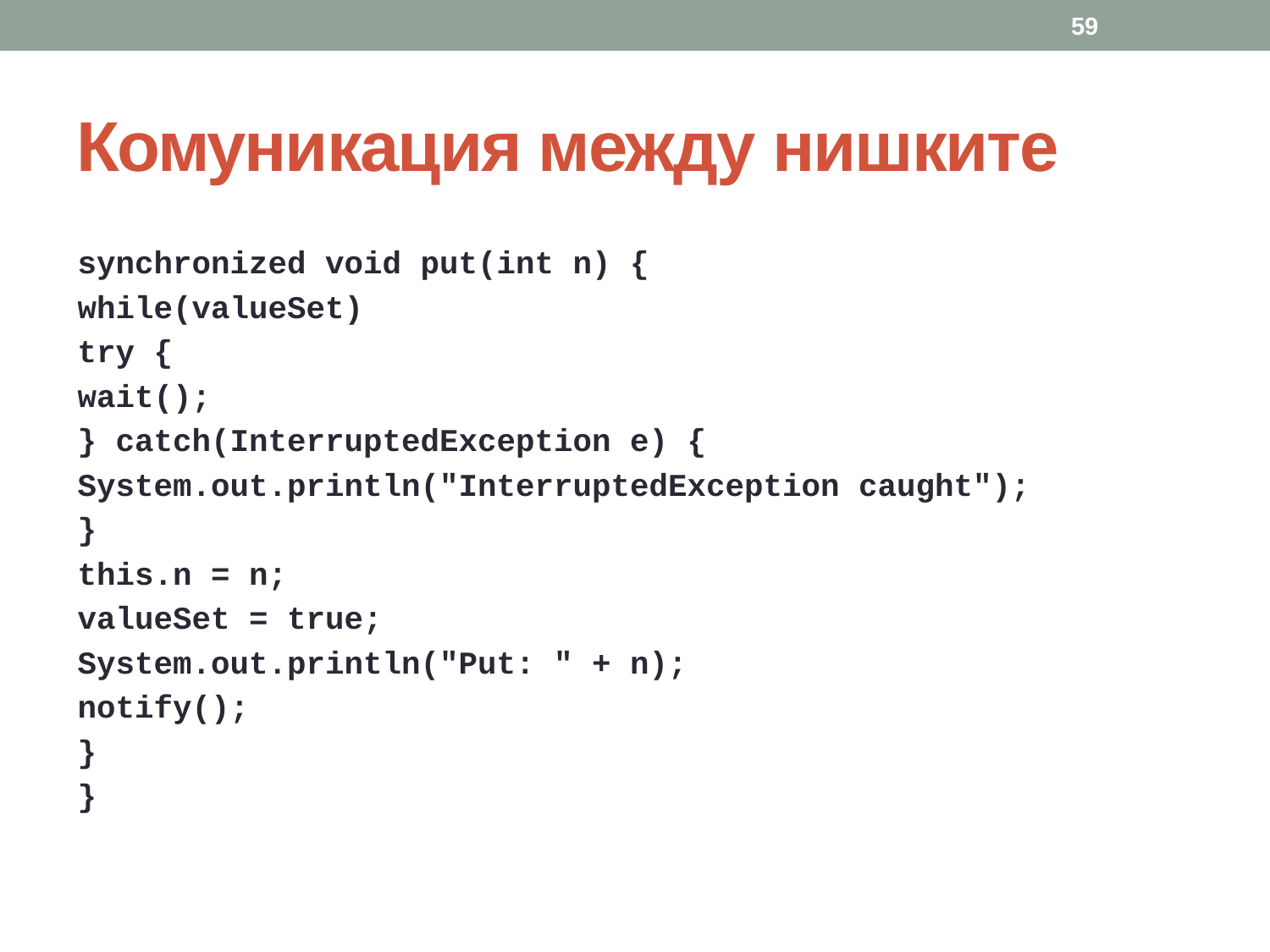

59
# Комуникация между нишките
synchronized void put(int n) {
while(valueSet)
try {
wait();
} catch(InterruptedException e) {
System.out.println("InterruptedException caught");
}
this.n = n;
valueSet = true;
System.out.println("Put: " + n);
notify();
}
}